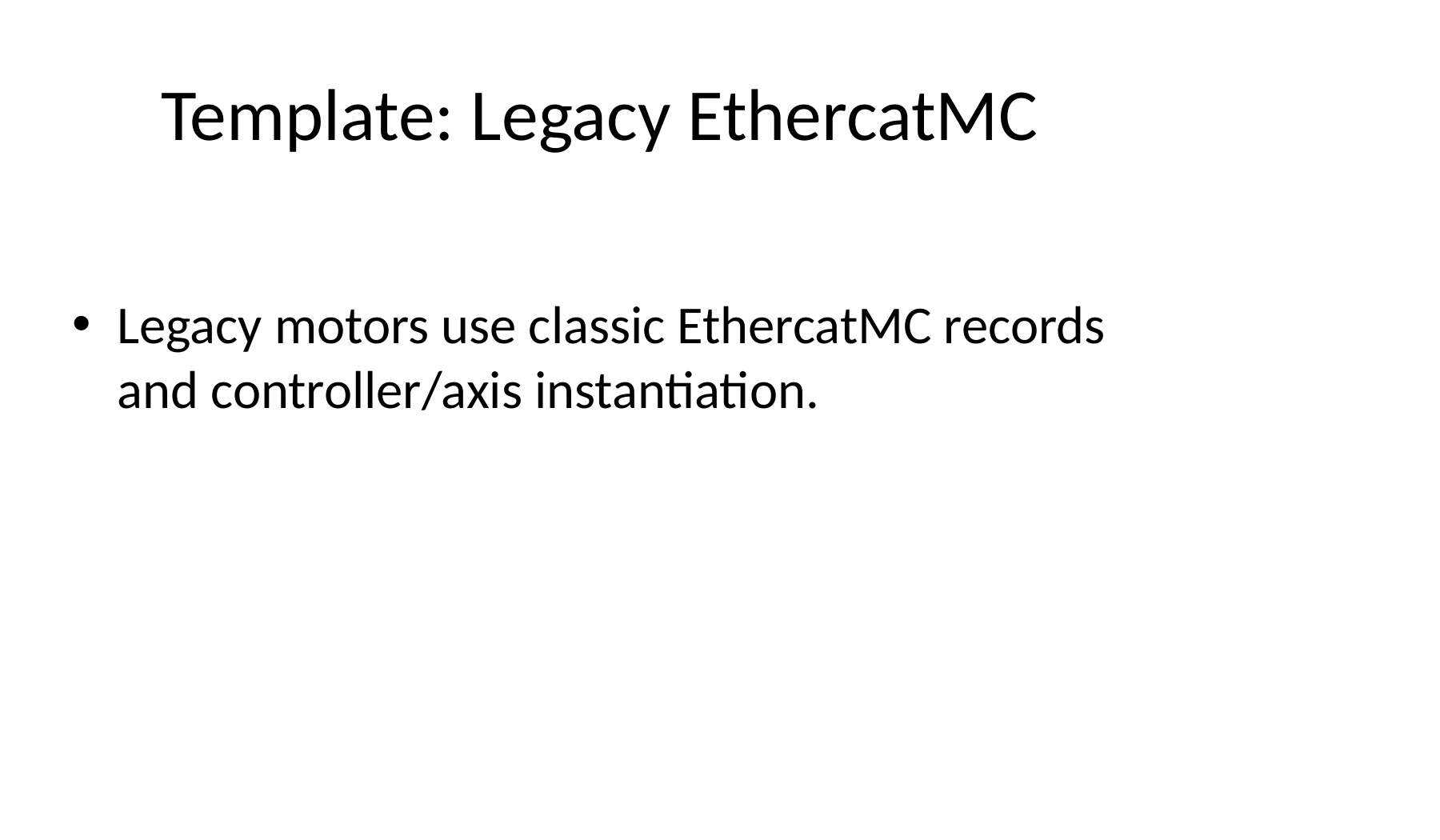

# Template: Legacy EthercatMC

Legacy motors use classic EthercatMC records and controller/axis instantiation.